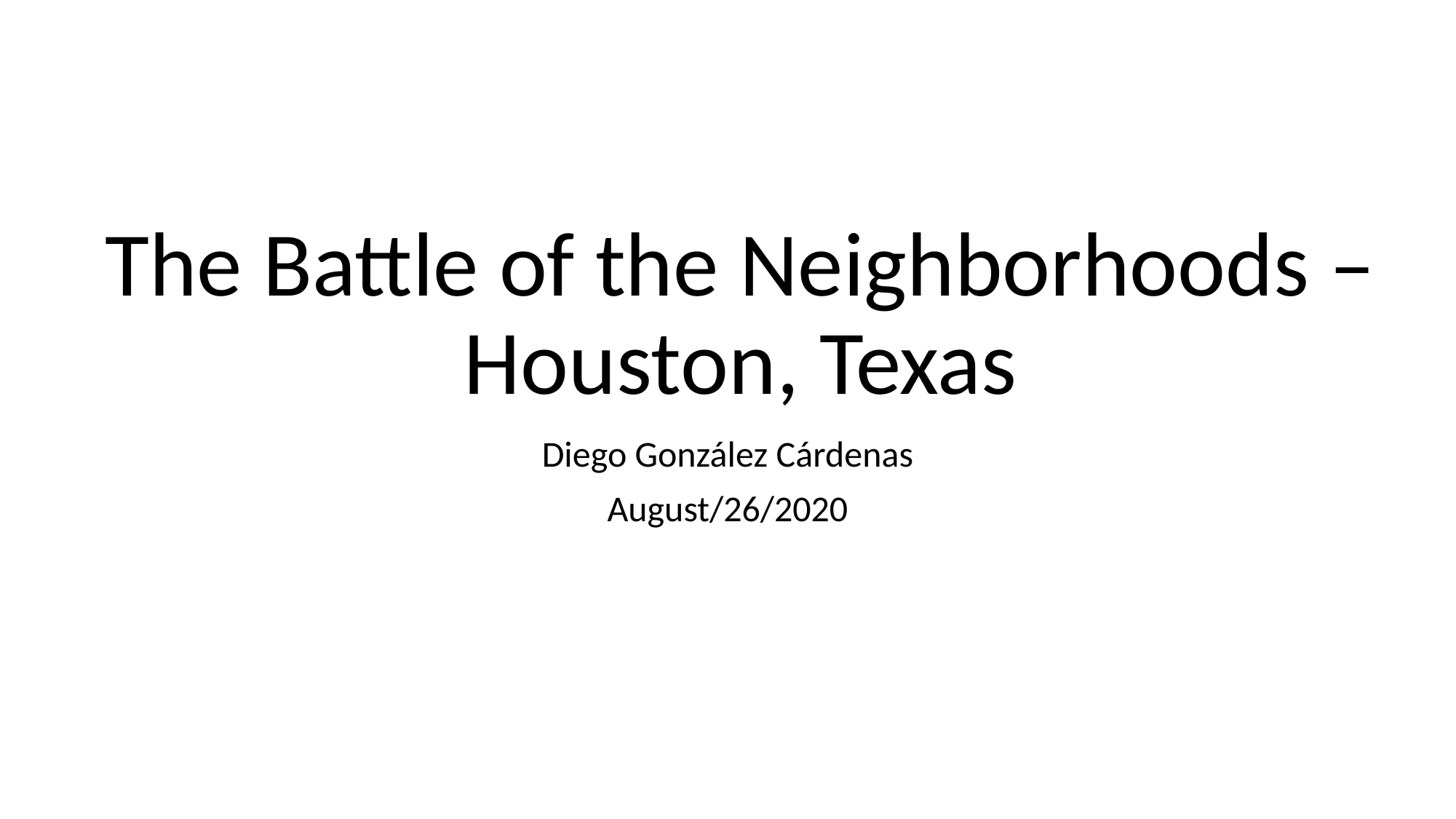

# The Battle of the Neighborhoods – Houston, Texas
Diego González Cárdenas
August/26/2020